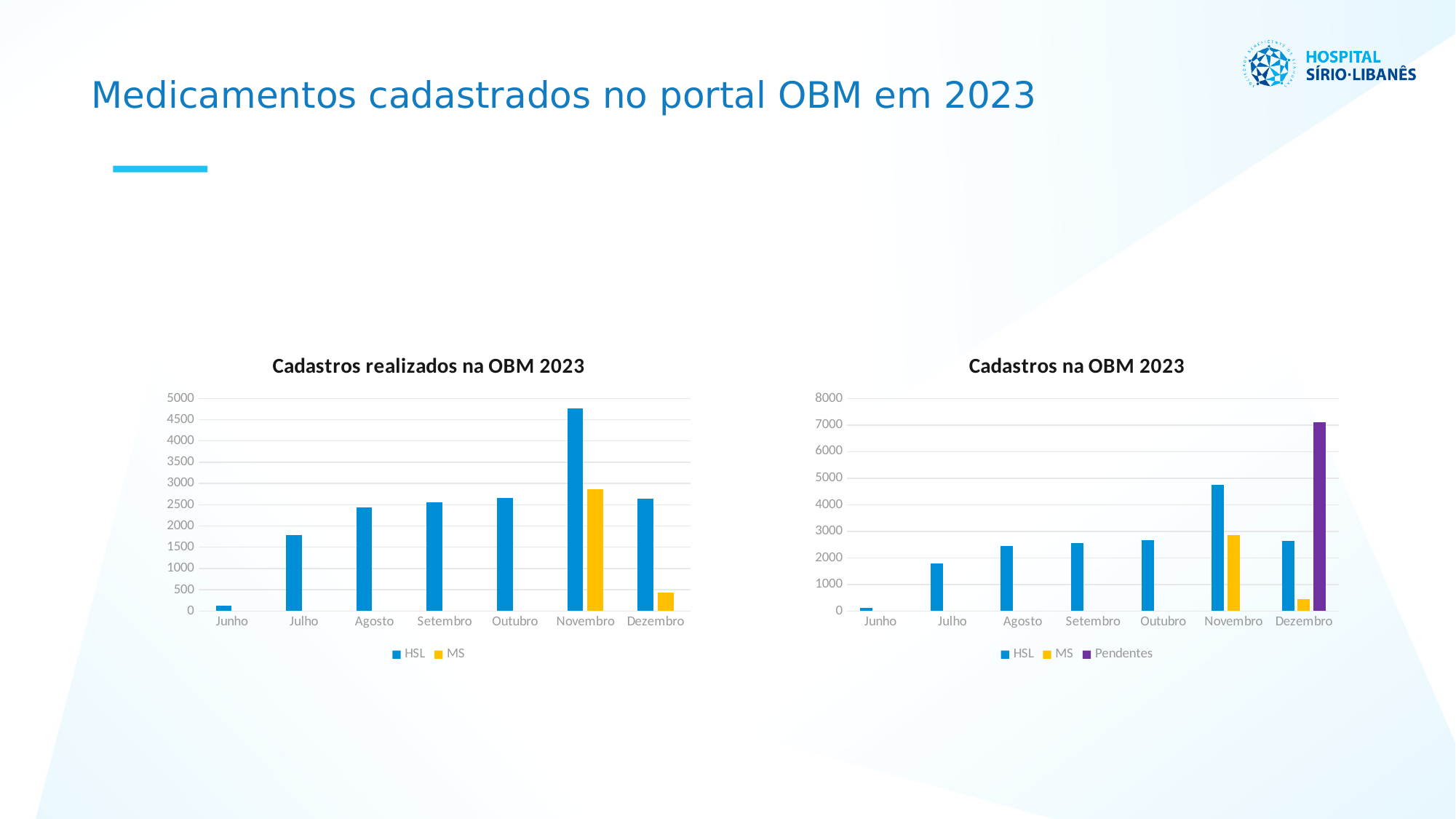

Medicamentos cadastrados no portal OBM em 2023

### Chart: Cadastros realizados na OBM 2023

| Category | HSL | MS |
|---|---|---|
| Junho  | 121.0 | None |
| Julho | 1785.0 | None |
| Agosto | 2438.0 | None |
| Setembro | 2560.0 | None |
| Outubro | 2666.0 | None |
| Novembro | 4761.0 | 2865.0 |
| Dezembro | 2649.0 | 438.0 |

### Chart: Cadastros na OBM 2023

| Category | HSL | MS | Pendentes |
|---|---|---|---|
| Junho  | 121.0 | None | None |
| Julho | 1785.0 | None | None |
| Agosto | 2438.0 | None | None |
| Setembro | 2560.0 | None | None |
| Outubro | 2666.0 | None | None |
| Novembro | 4761.0 | 2865.0 | None |
| Dezembro | 2649.0 | 438.0 | 7095.0 |